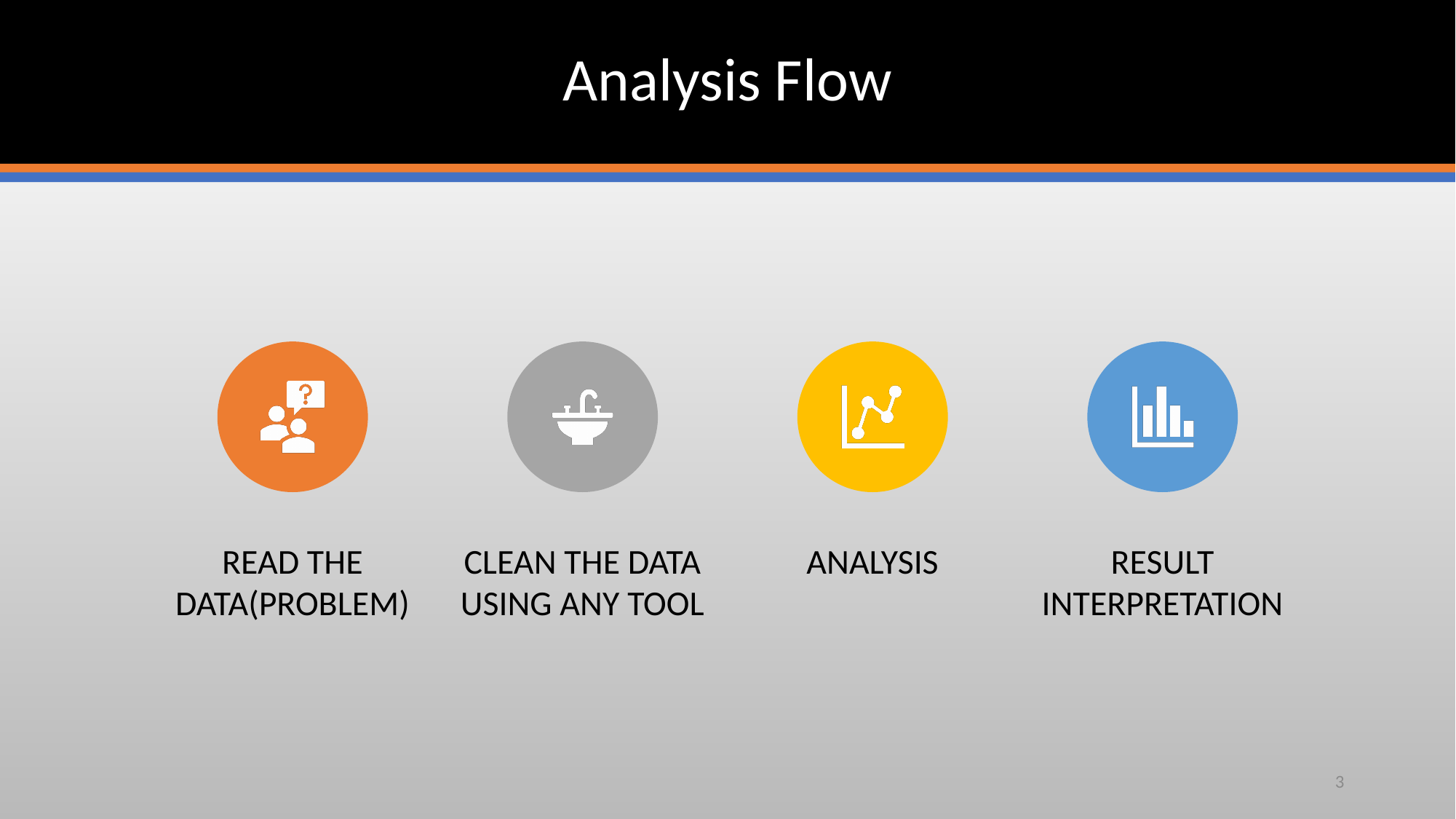

# Analysis Flow
Read the Data(Problem)
Clean the Data Using any tool
Analysis
Result Interpretation
3